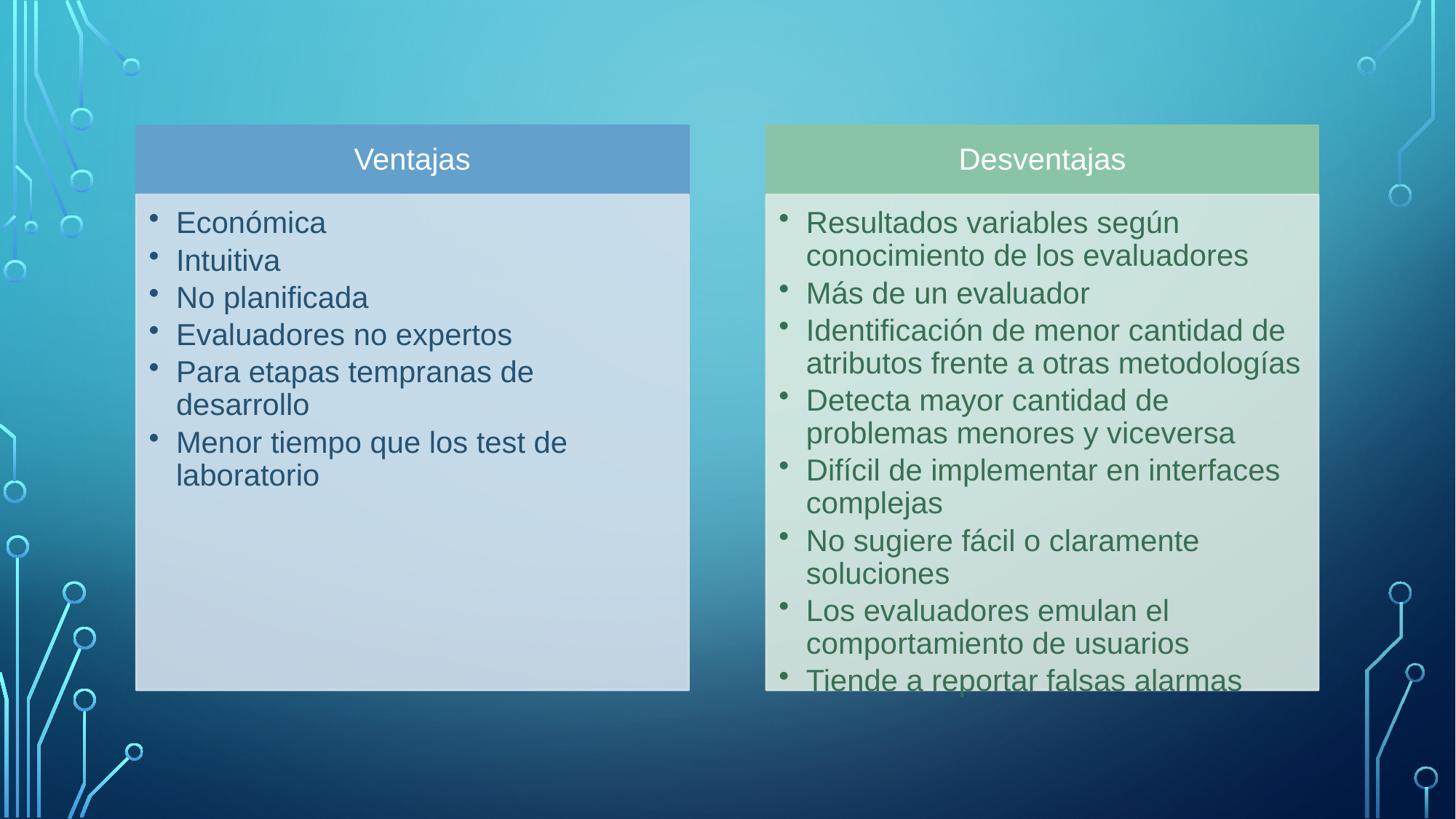

Ventajas
Económica
Intuitiva
No planificada
Evaluadores no expertos
Para etapas tempranas de desarrollo
Menor tiempo que los test de laboratorio
Desventajas
Resultados variables según conocimiento de los evaluadores
Más de un evaluador
Identificación de menor cantidad de atributos frente a otras metodologías
Detecta mayor cantidad de problemas menores y viceversa
Difícil de implementar en interfaces complejas
No sugiere fácil o claramente soluciones
Los evaluadores emulan el comportamiento de usuarios
Tiende a reportar falsas alarmas